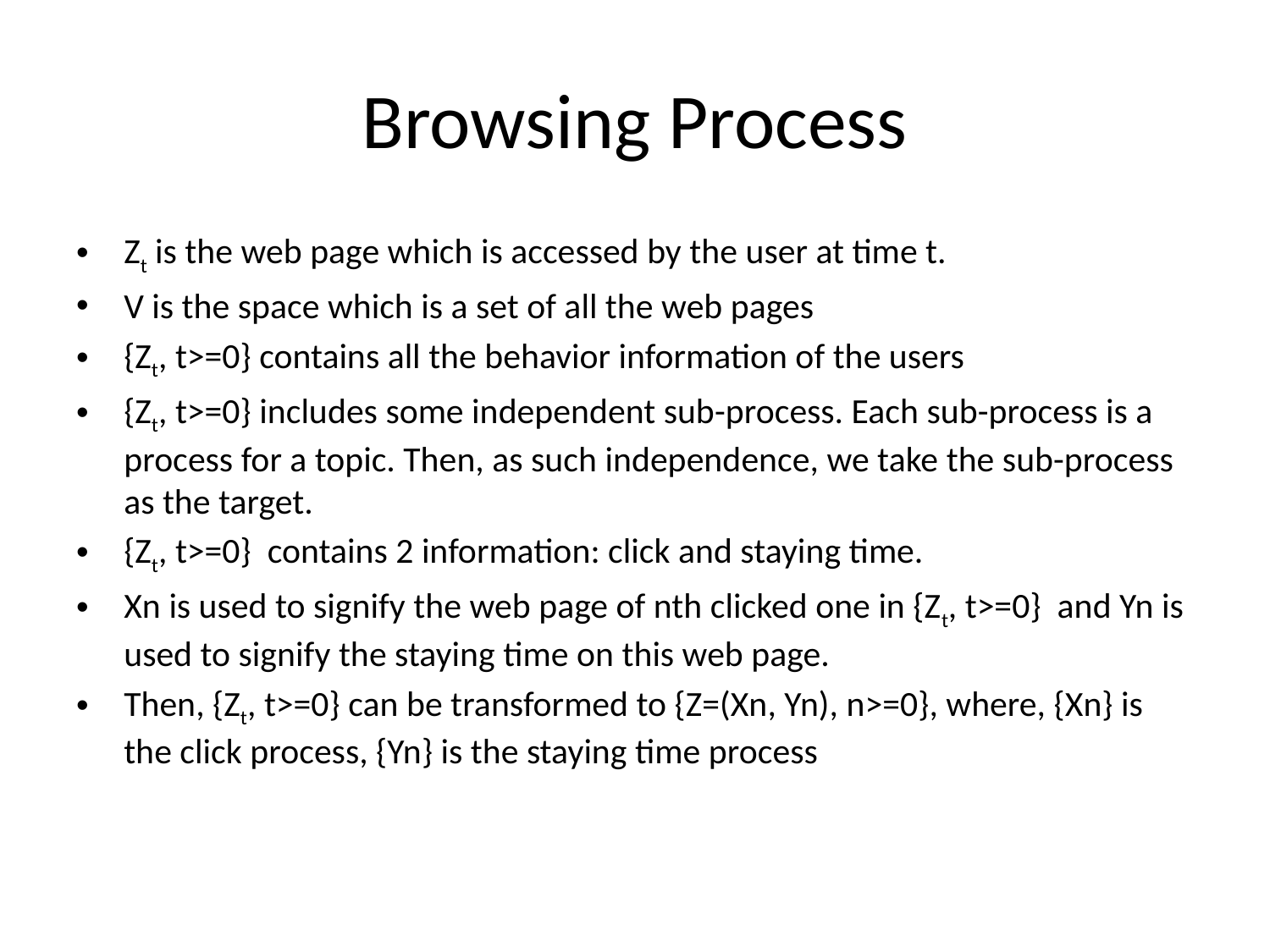

# Browsing Process
Zt is the web page which is accessed by the user at time t.
V is the space which is a set of all the web pages
{Zt, t>=0} contains all the behavior information of the users
{Zt, t>=0} includes some independent sub-process. Each sub-process is a process for a topic. Then, as such independence, we take the sub-process as the target.
{Zt, t>=0}  contains 2 information: click and staying time.
Xn is used to signify the web page of nth clicked one in {Zt, t>=0}  and Yn is used to signify the staying time on this web page.
Then, {Zt, t>=0} can be transformed to {Z=(Xn, Yn), n>=0}, where, {Xn} is the click process, {Yn} is the staying time process